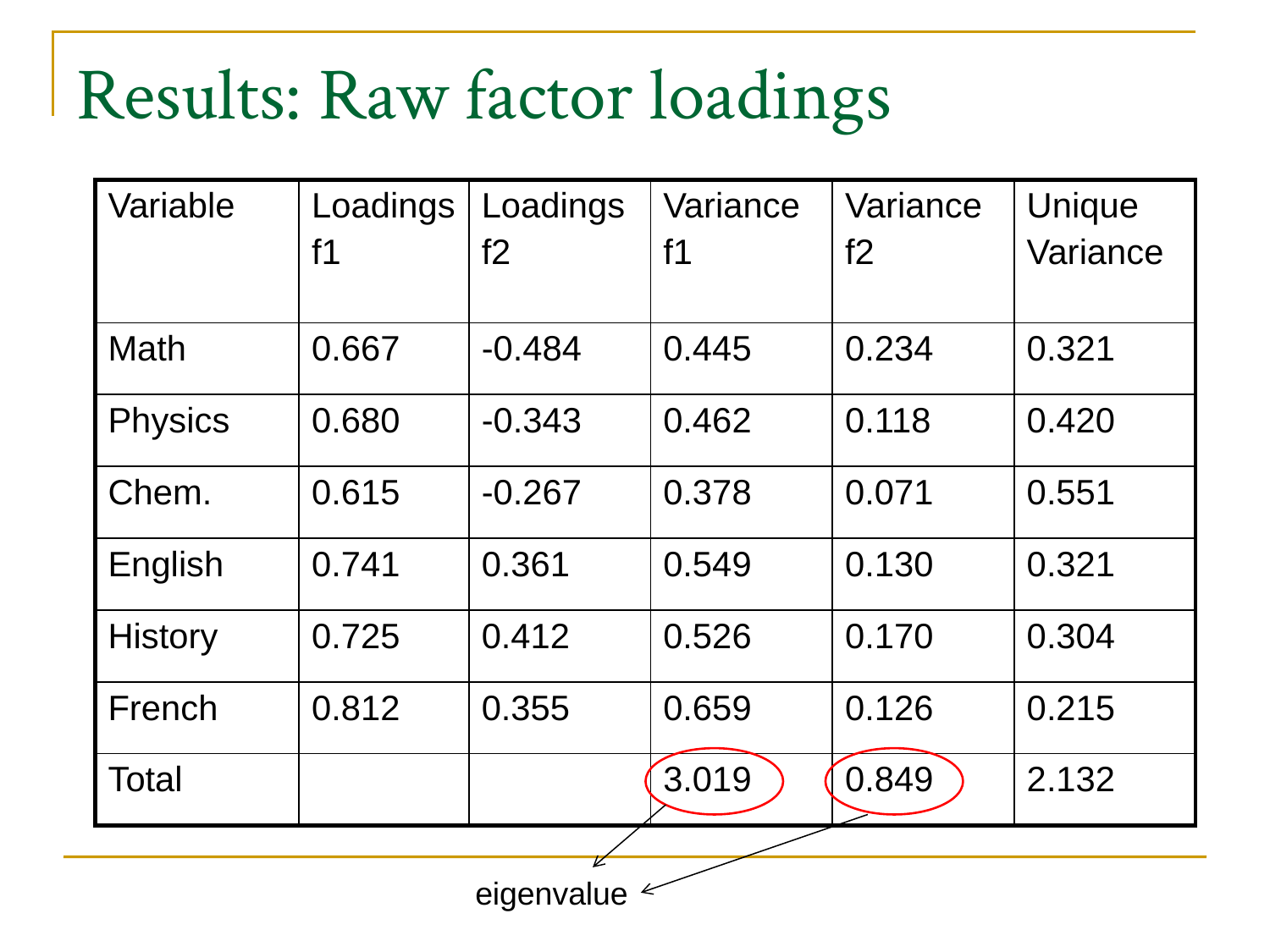

# Results: Raw factor loadings
| Variable | Loadings f1 | Loadings f2 | Variance f1 | Variance f2 | Unique Variance |
| --- | --- | --- | --- | --- | --- |
| Math | 0.667 | -0.484 | 0.445 | 0.234 | 0.321 |
| Physics | 0.680 | -0.343 | 0.462 | 0.118 | 0.420 |
| Chem. | 0.615 | -0.267 | 0.378 | 0.071 | 0.551 |
| English | 0.741 | 0.361 | 0.549 | 0.130 | 0.321 |
| History | 0.725 | 0.412 | 0.526 | 0.170 | 0.304 |
| French | 0.812 | 0.355 | 0.659 | 0.126 | 0.215 |
| Total |  |  | 3.019 | 0.849 | 2.132 |

eigenvalue